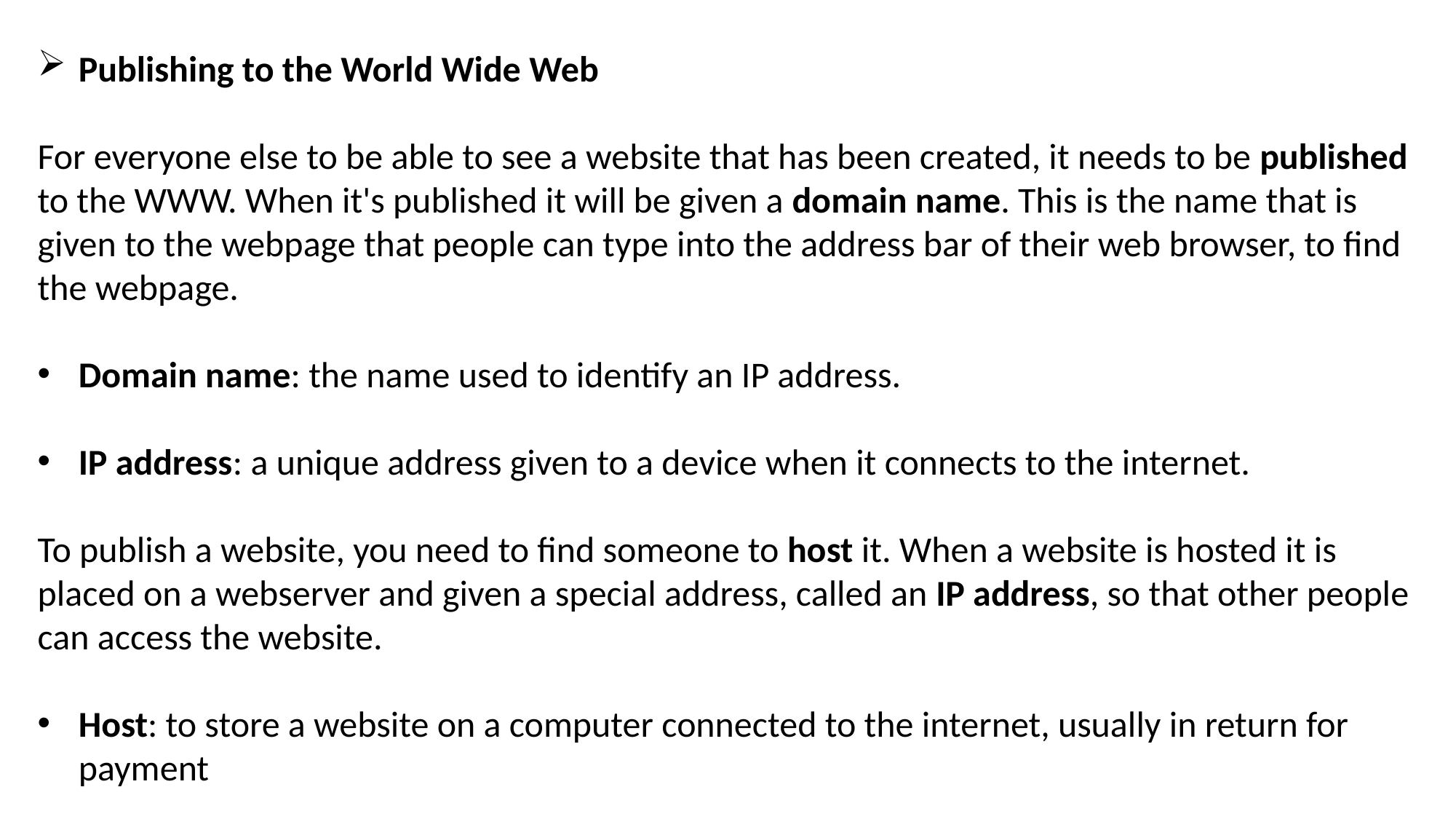

Publishing to the World Wide Web

For everyone else to be able to see a website that has been created, it needs to be published to the WWW. When it's published it will be given a domain name. This is the name that is given to the webpage that people can type into the address bar of their web browser, to find the webpage.

Domain name: the name used to identify an IP address.

IP address: a unique address given to a device when it connects to the internet.

To publish a website, you need to find someone to host it. When a website is hosted it is placed on a webserver and given a special address, called an IP address, so that other people can access the website.

Host: to store a website on a computer connected to the internet, usually in return for payment